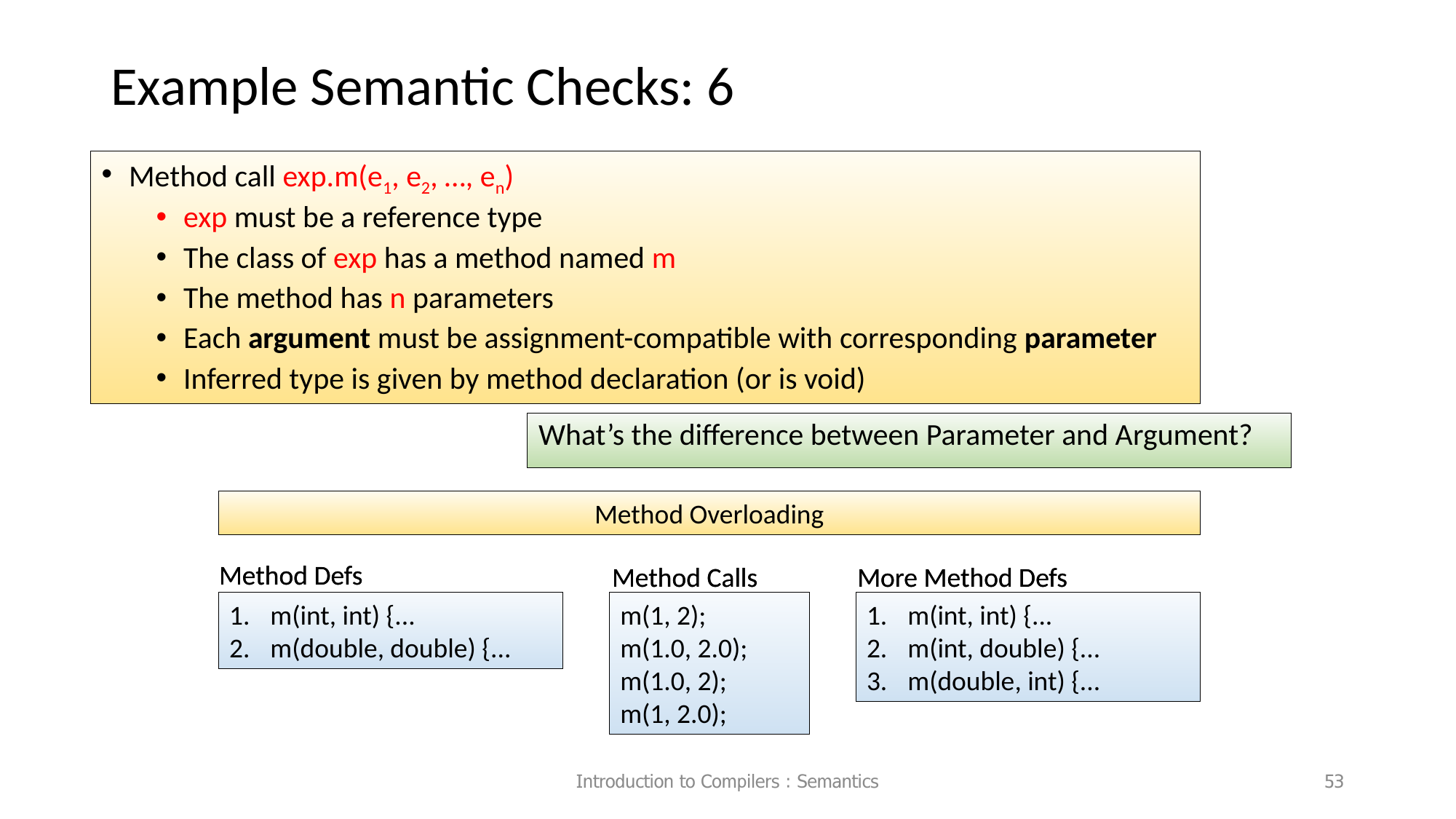

# Example Semantic Checks: 6
Method call exp.m(e1, e2, …, en)
exp must be a reference type
The class of exp has a method named m
The method has n parameters
Each argument must be assignment-compatible with corresponding parameter
Inferred type is given by method declaration (or is void)
What’s the difference between Parameter and Argument?
Method Overloading
Method Overloading
Method Defs
Method Defs
Method Calls
Method Calls
More Method Defs
More Method Defs
m(int, int) {...
m(int, double) {...
m(double, int) {...
m(int, int) {...
m(int, double) {...
m(double, int) {...
m(int, int) {...
m(double, double) {...
m(1, 2);
m(1.0, 2.0);
m(1.0, 2);
m(1, 2.0);
m(1, 2);
m(1.0, 2.0);
m(1.0, 2);
m(1, 2.0);
Introduction to Compilers : Semantics
53